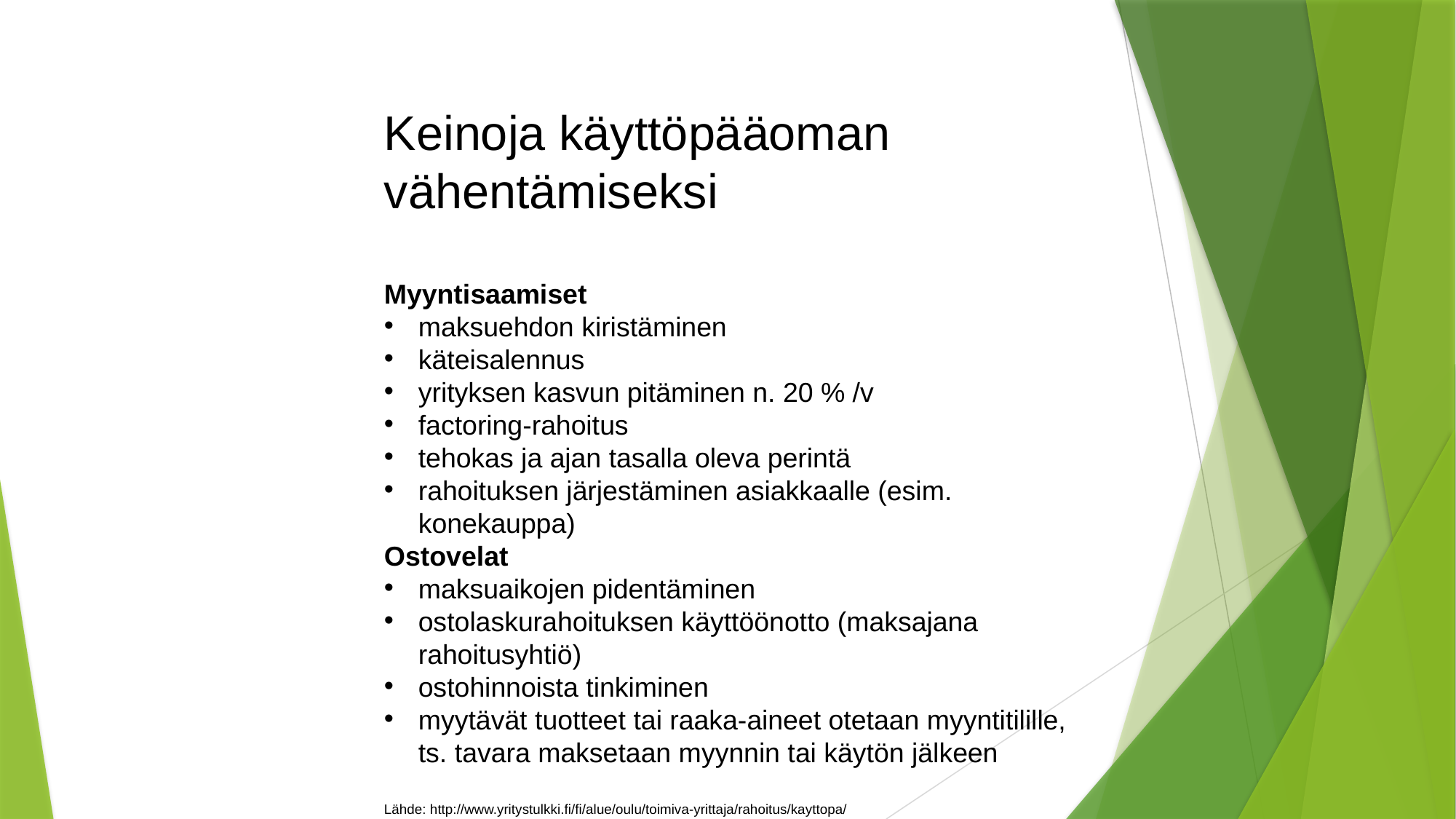

Keinoja käyttöpääoman vähentämiseksi

Myyntisaamiset
maksuehdon kiristäminen
käteisalennus
yrityksen kasvun pitäminen n. 20 % /v
factoring-rahoitus
tehokas ja ajan tasalla oleva perintä
rahoituksen järjestäminen asiakkaalle (esim. konekauppa)
Ostovelat
maksuaikojen pidentäminen
ostolaskurahoituksen käyttöönotto (maksajana rahoitusyhtiö)
ostohinnoista tinkiminen
myytävät tuotteet tai raaka-aineet otetaan myyntitilille, ts. tavara maksetaan myynnin tai käytön jälkeen

Lähde: http://www.yritystulkki.fi/fi/alue/oulu/toimiva-yrittaja/rahoitus/kayttopa/